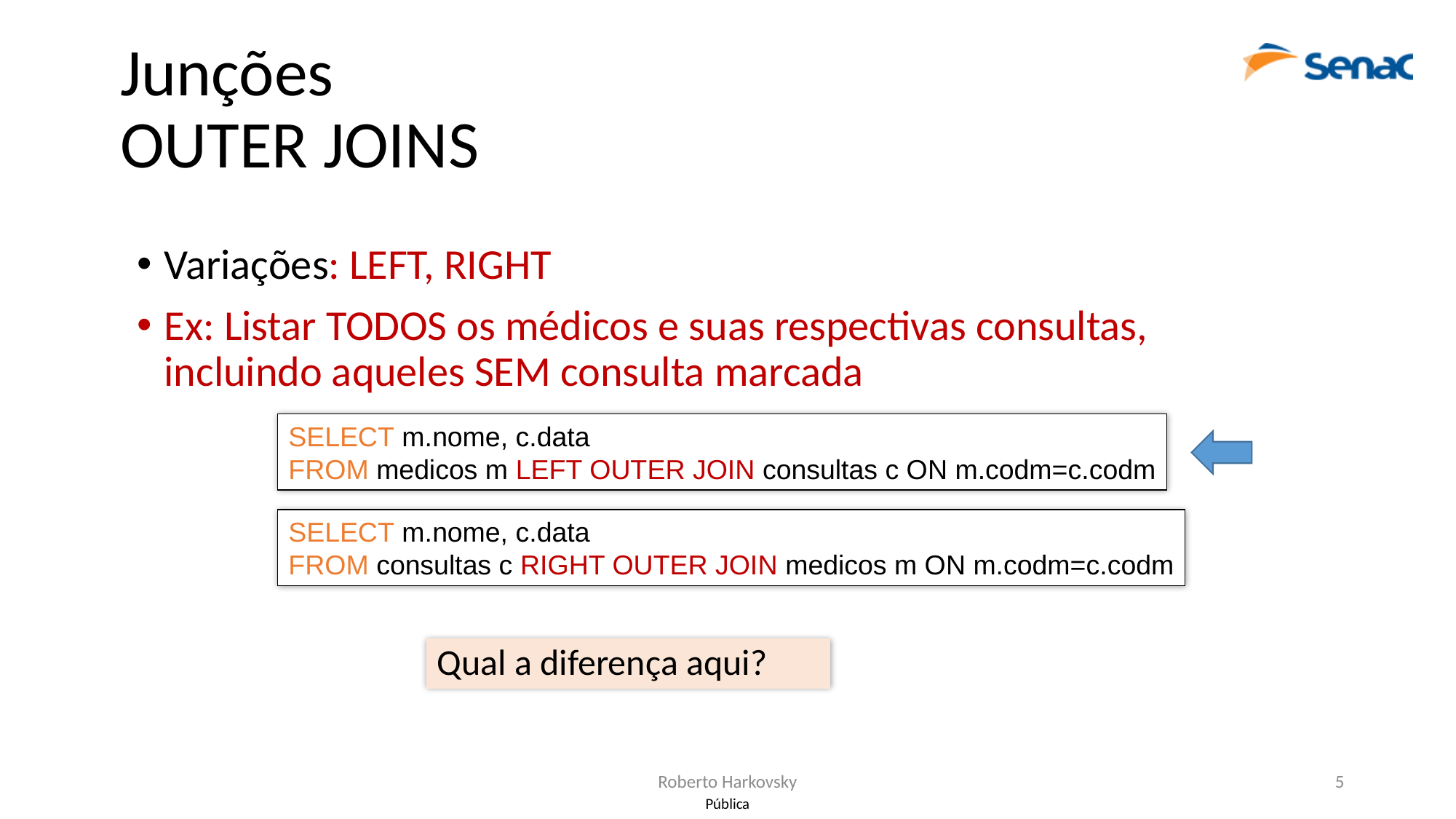

# Junções OUTER JOINS
Variações: LEFT, RIGHT
Ex: Listar TODOS os médicos e suas respectivas consultas, incluindo aqueles SEM consulta marcada

SELECT m.nome, c.data
FROM medicos m LEFT OUTER JOIN consultas c ON m.codm=c.codm

SELECT m.nome, c.data
FROM consultas c RIGHT OUTER JOIN medicos m ON m.codm=c.codm
Qual a diferença aqui?
Roberto Harkovsky
5